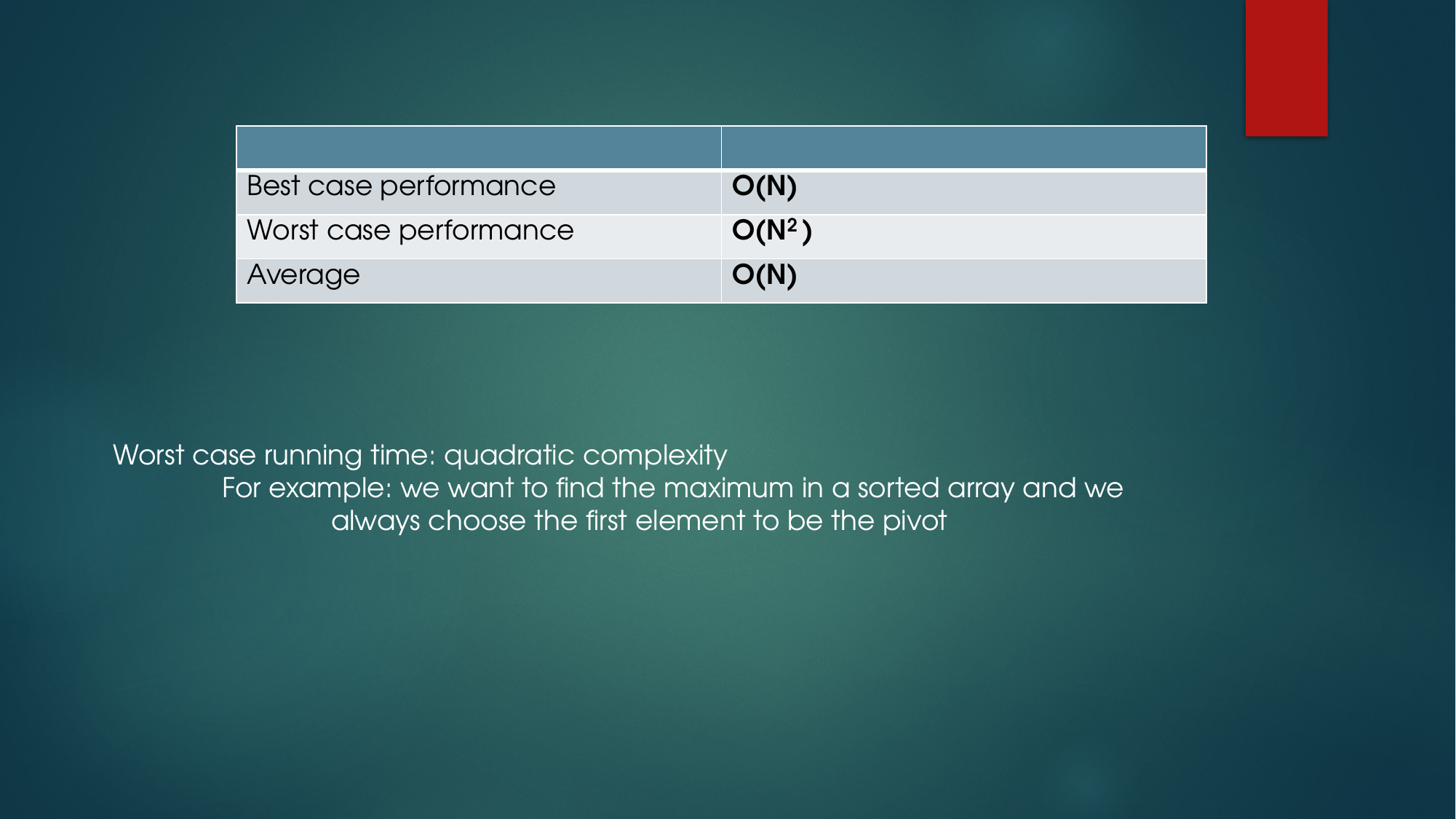

|  |  |
| --- | --- |
| Best case performance | O(N) |
| Worst case performance | O(N ) |
| Average | O(N) |
2
Worst case running time: quadratic complexity
	For example: we want to find the maximum in a sorted array and we
		always choose the first element to be the pivot